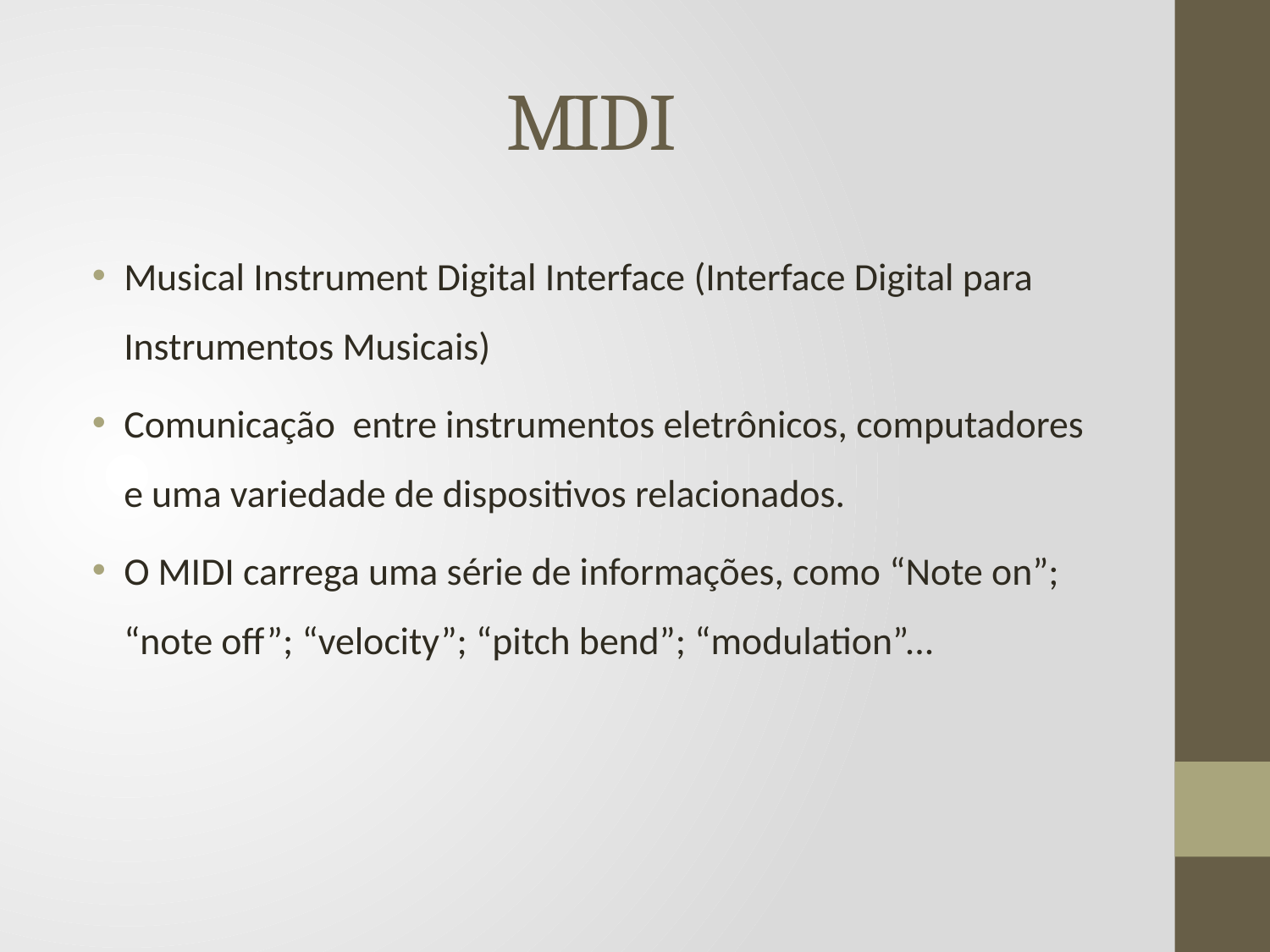

# MIDI
Musical Instrument Digital Interface (Interface Digital para Instrumentos Musicais)
Comunicação  entre instrumentos eletrônicos, computadores e uma variedade de dispositivos relacionados.
O MIDI carrega uma série de informações, como “Note on”; “note off”; “velocity”; “pitch bend”; “modulation”...